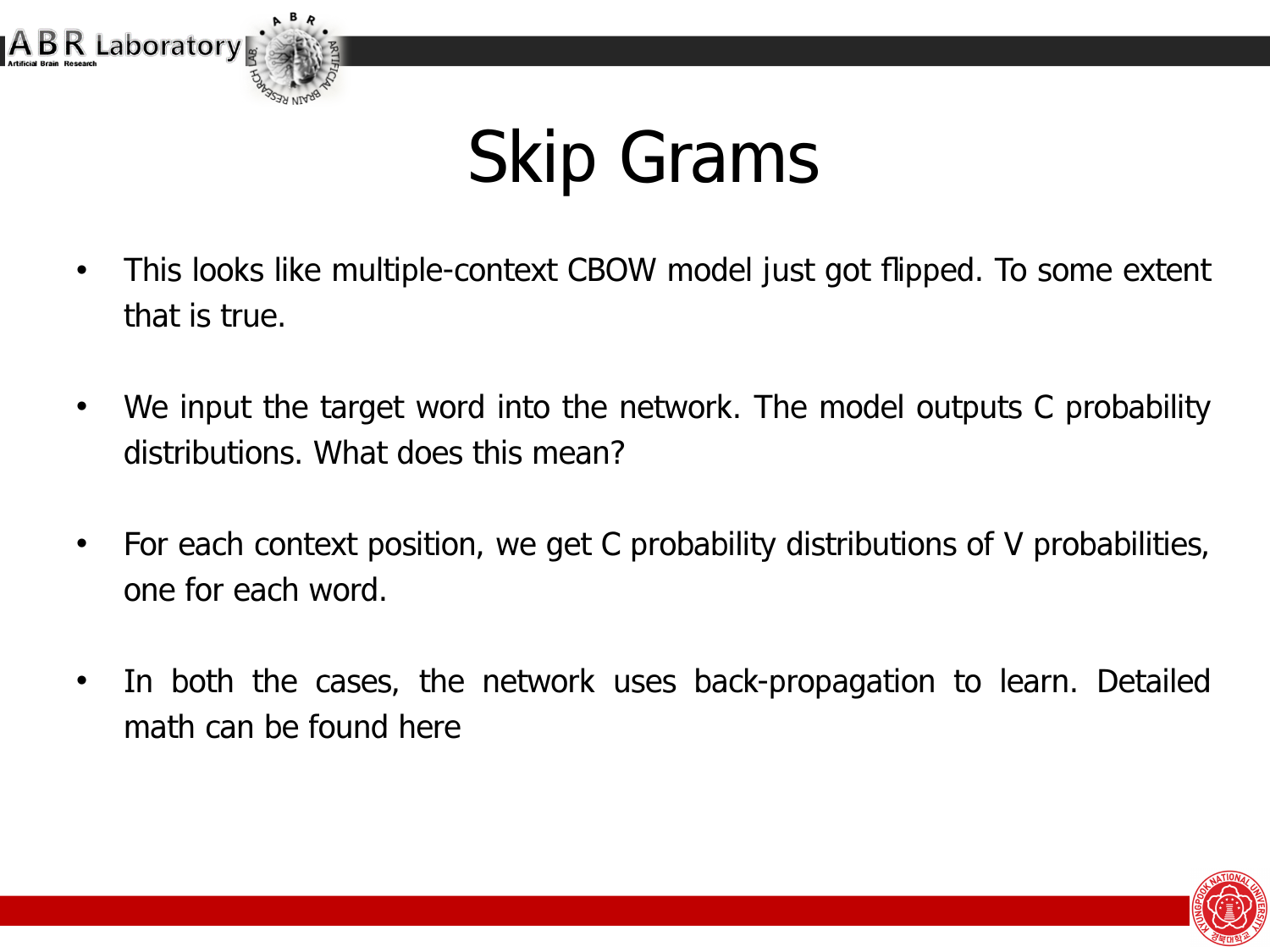

# Skip Grams
This looks like multiple-context CBOW model just got flipped. To some extent that is true.

We input the target word into the network. The model outputs C probability distributions. What does this mean?

For each context position, we get C probability distributions of V probabilities, one for each word.

In both the cases, the network uses back-propagation to learn. Detailed math can be found here